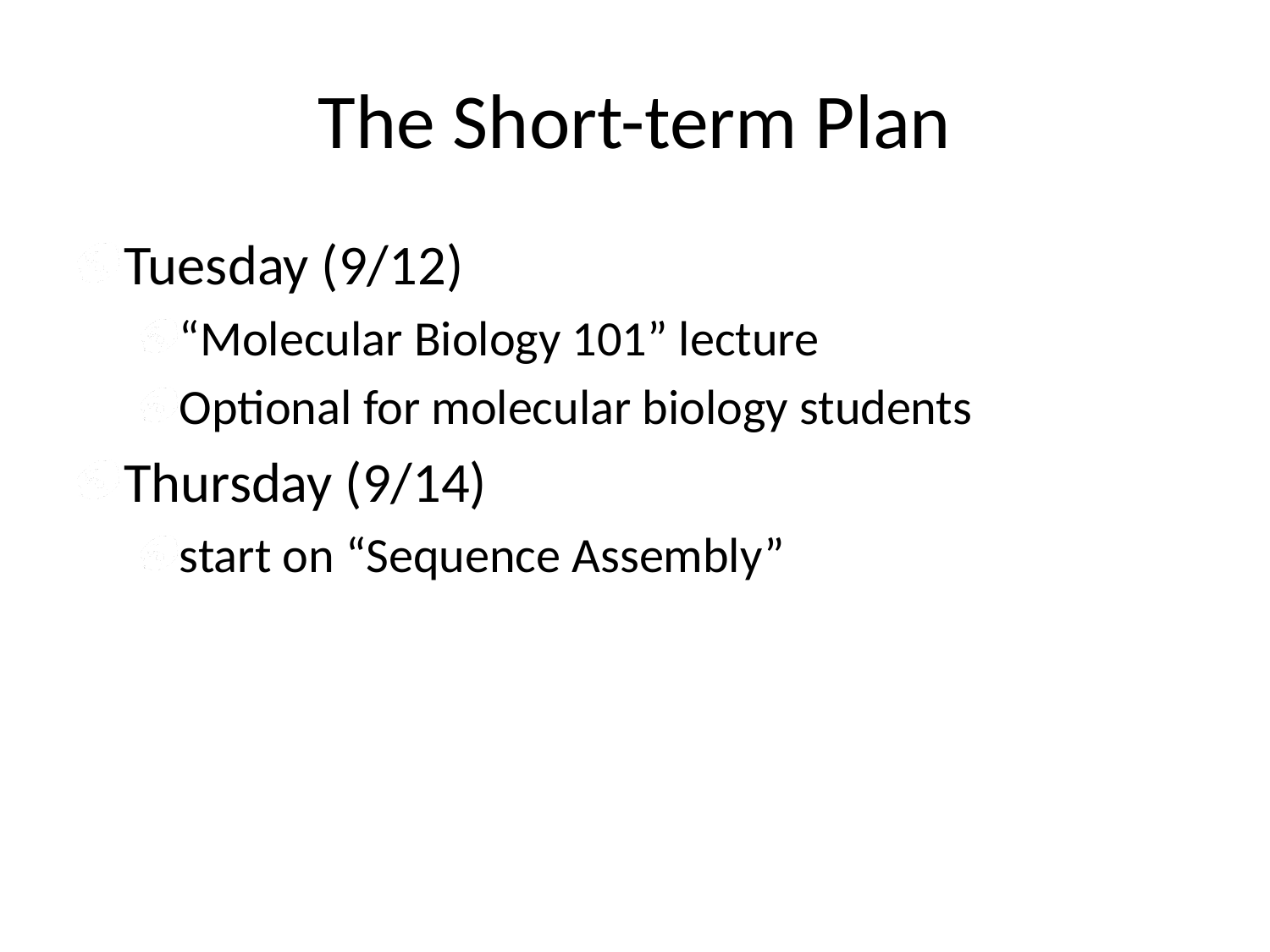

# The Short-term Plan
Tuesday (9/12)
“Molecular Biology 101” lecture
Optional for molecular biology students
Thursday (9/14)
start on “Sequence Assembly”